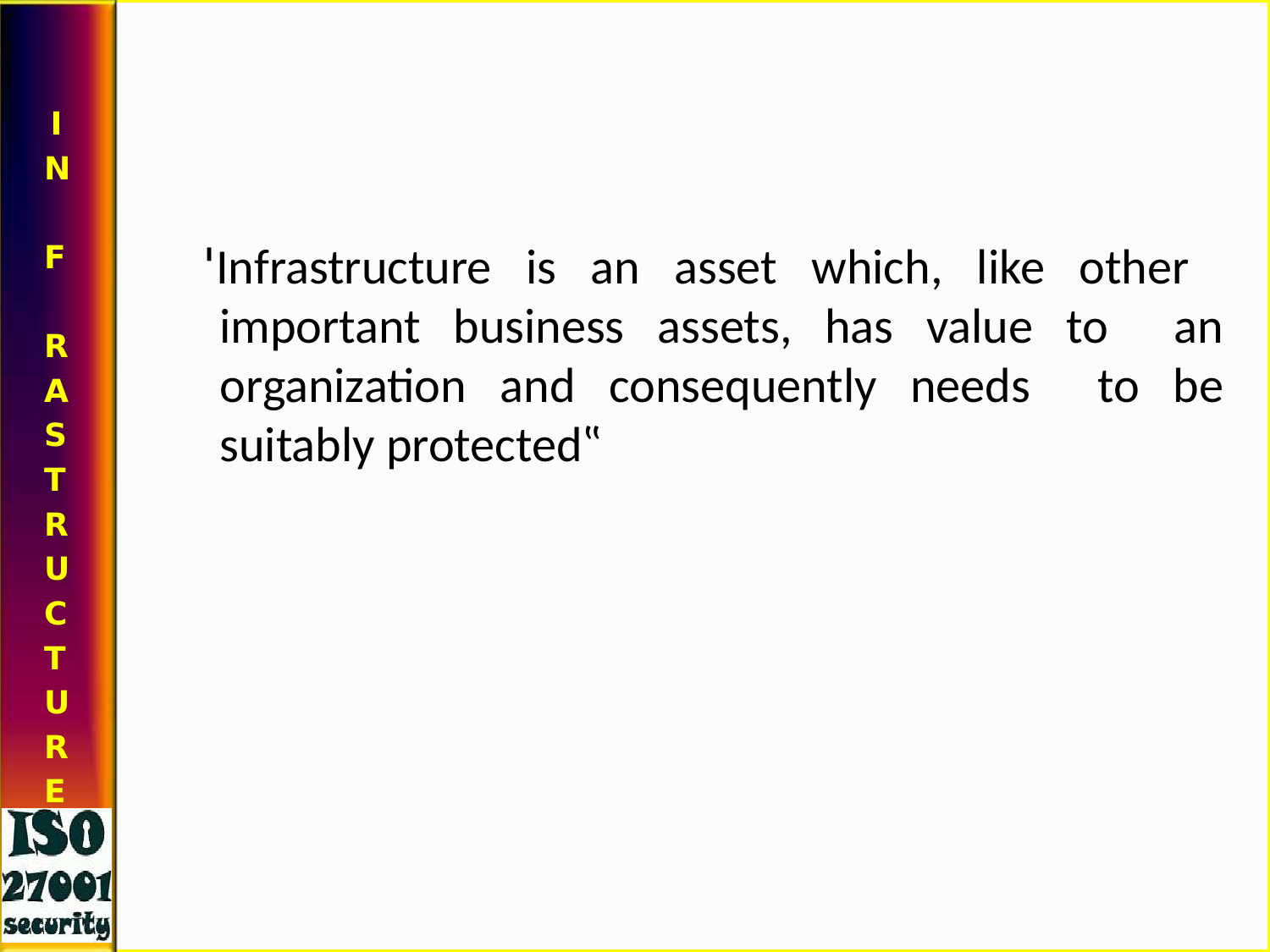

I  N  F  RASTRUCTURE
# 'Infrastructure is an asset which, like other  important business assets, has value to  an organization and consequently needs  to be suitably protected‟